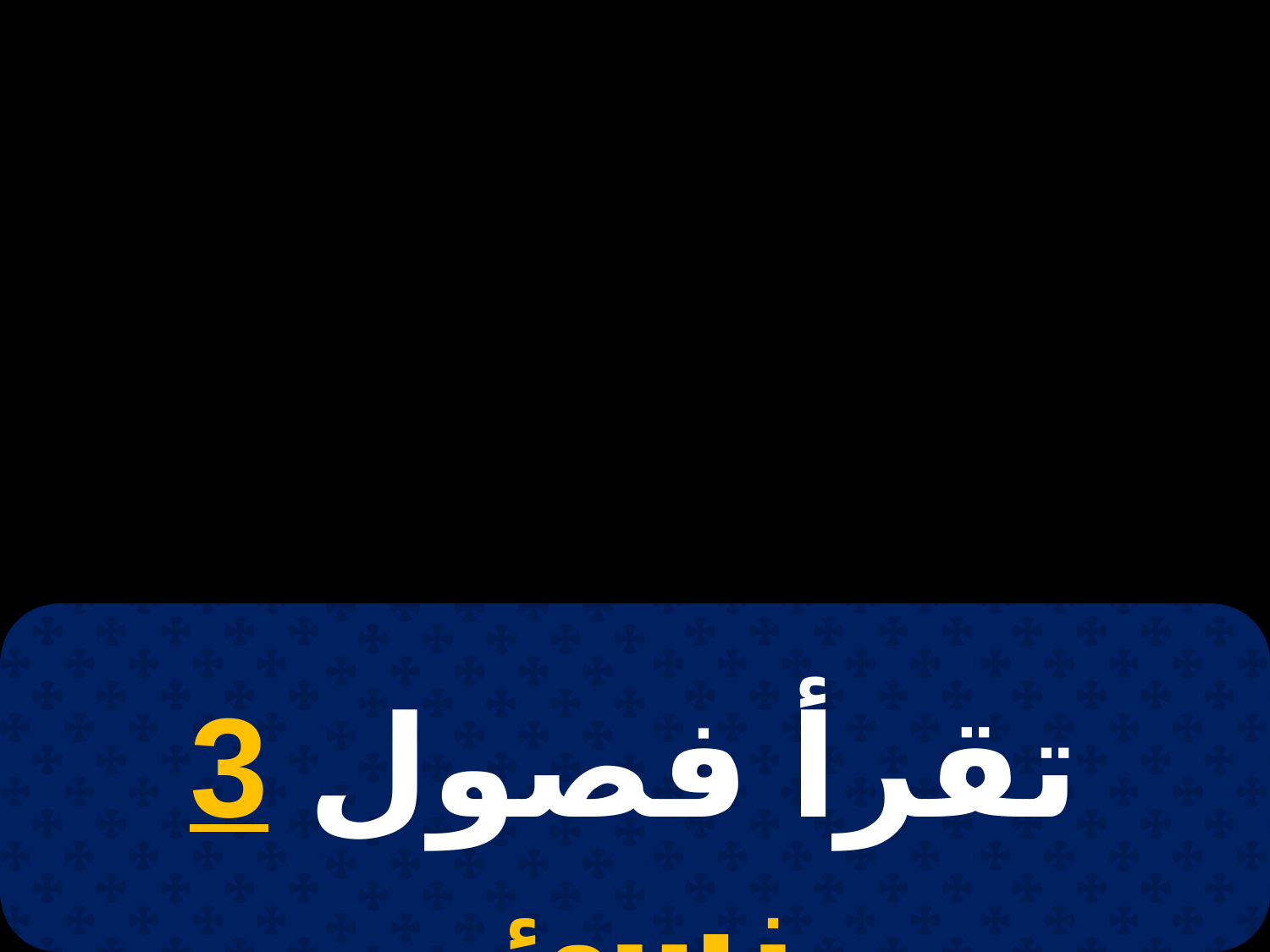

# 13 بؤونة
تقرأ فصول 3 نسئ